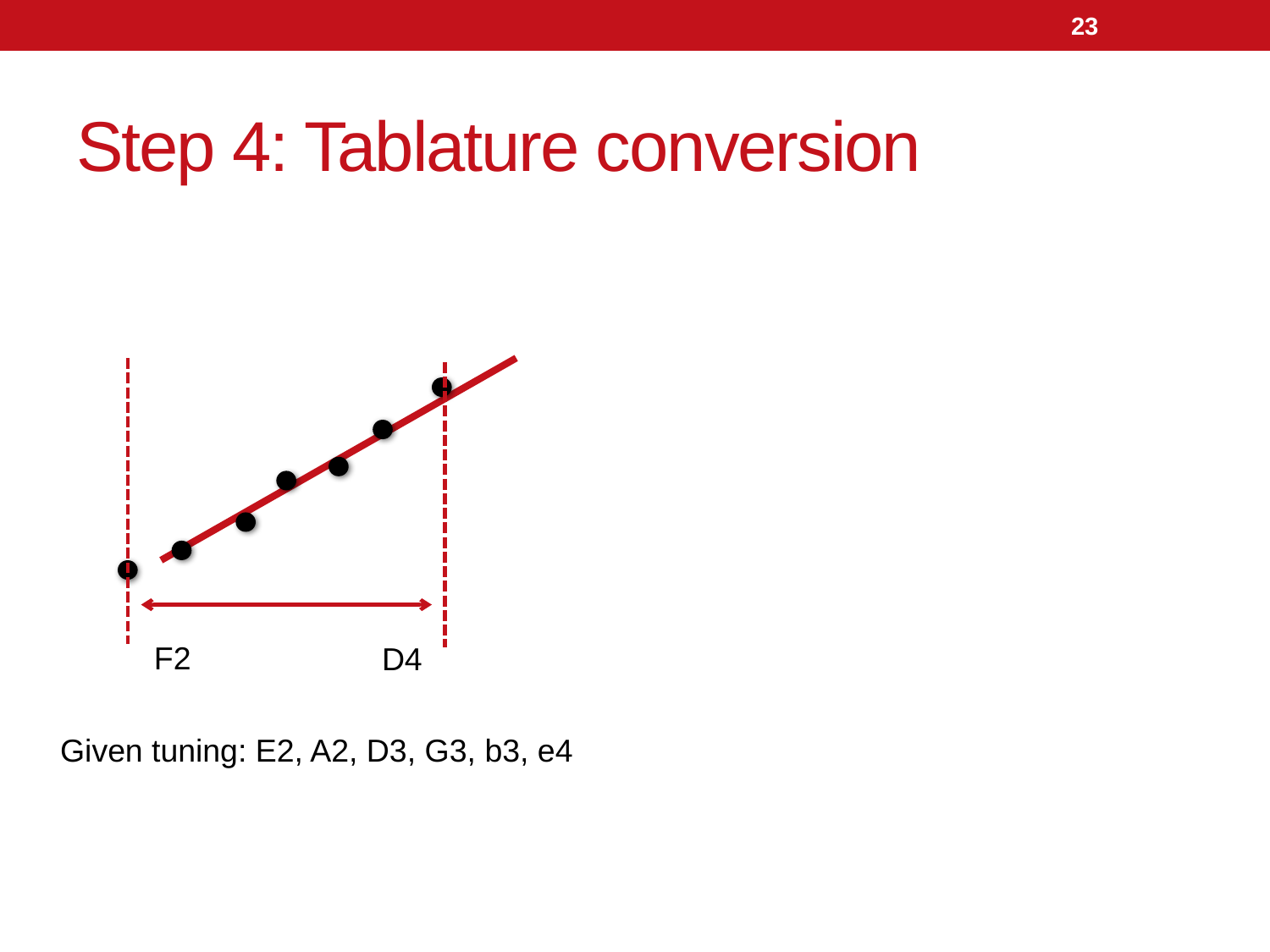

23
# Step 4: Tablature conversion

F2
D4
Given tuning: E2, A2, D3, G3, b3, e4